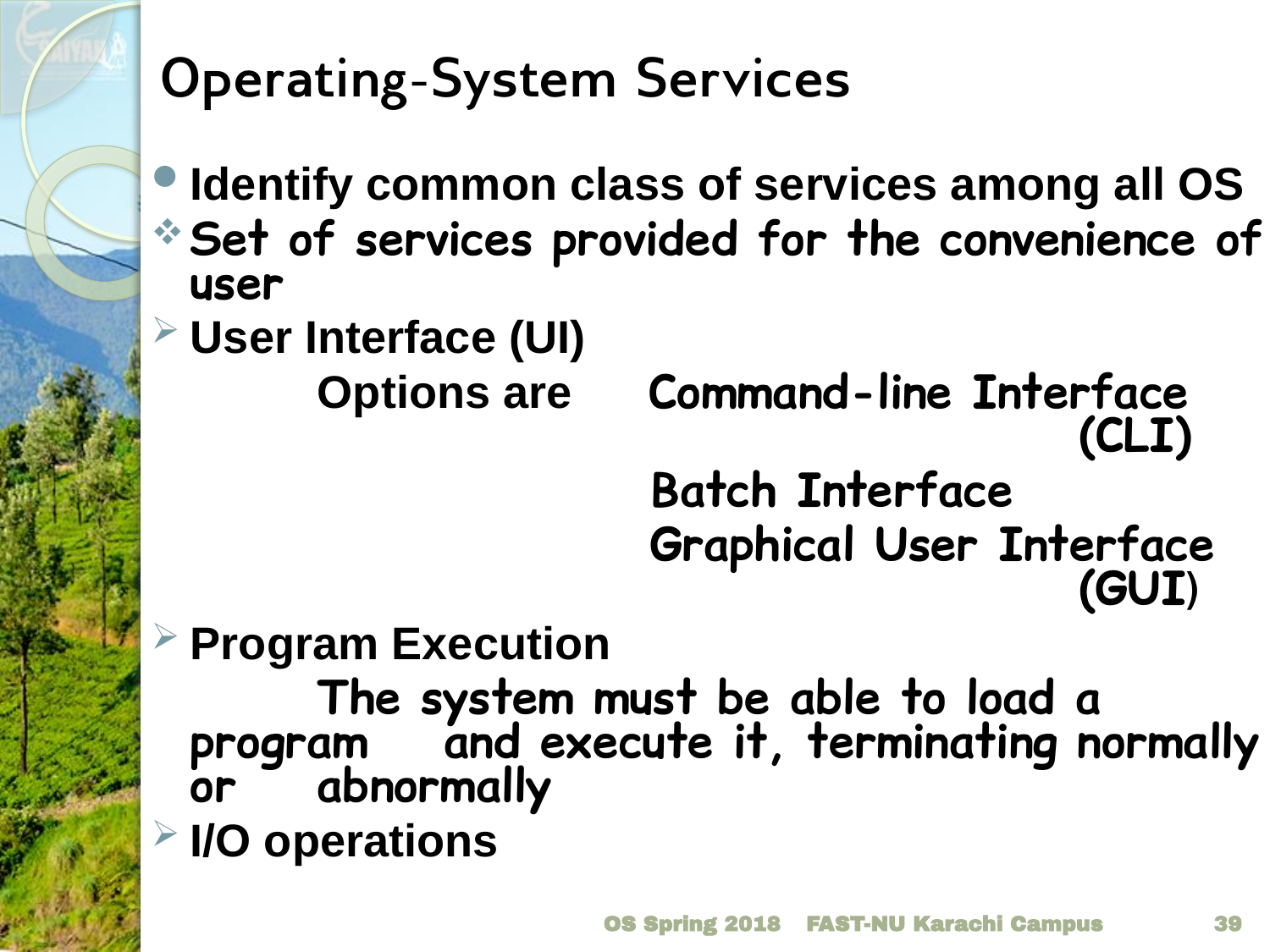

# Operating-System Services
Identify common class of services among all OS
Set of services provided for the convenience of user
User Interface (UI)
		Options are      Command-line Interface 							(CLI)
				    Batch Interface
				    Graphical User Interface 							(GUI)
Program Execution
		The system must be able to load a program 	and execute it, terminating normally or 	abnormally
I/O operations
OS Spring 2018
FAST-NU Karachi Campus
39